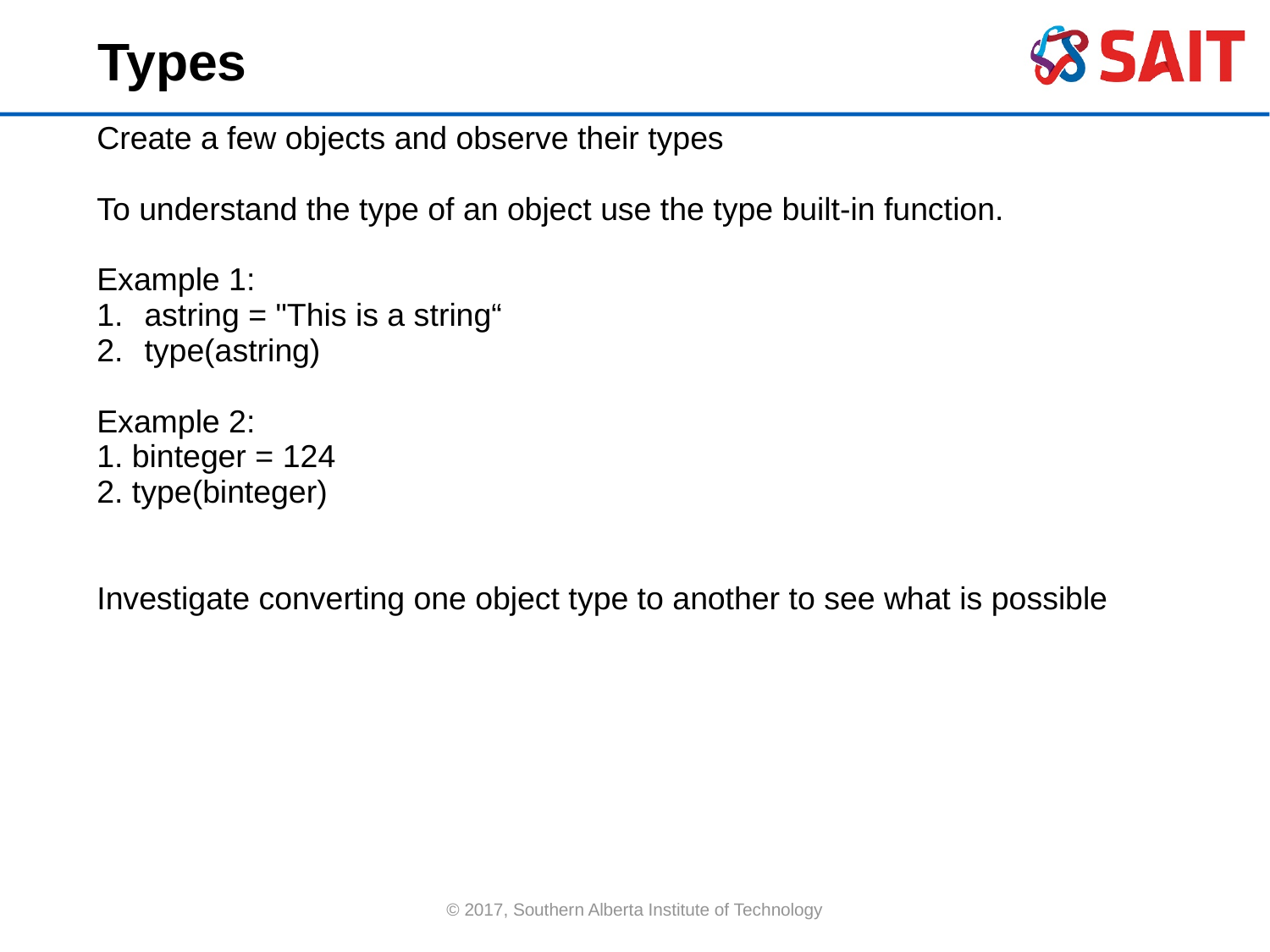

Types
Create a few objects and observe their types

To understand the type of an object use the type built-in function.

Example 1:
astring = "This is a string“
type(astring)

Example 2:
1. binteger = 124
2. type(binteger)

Investigate converting one object type to another to see what is possible